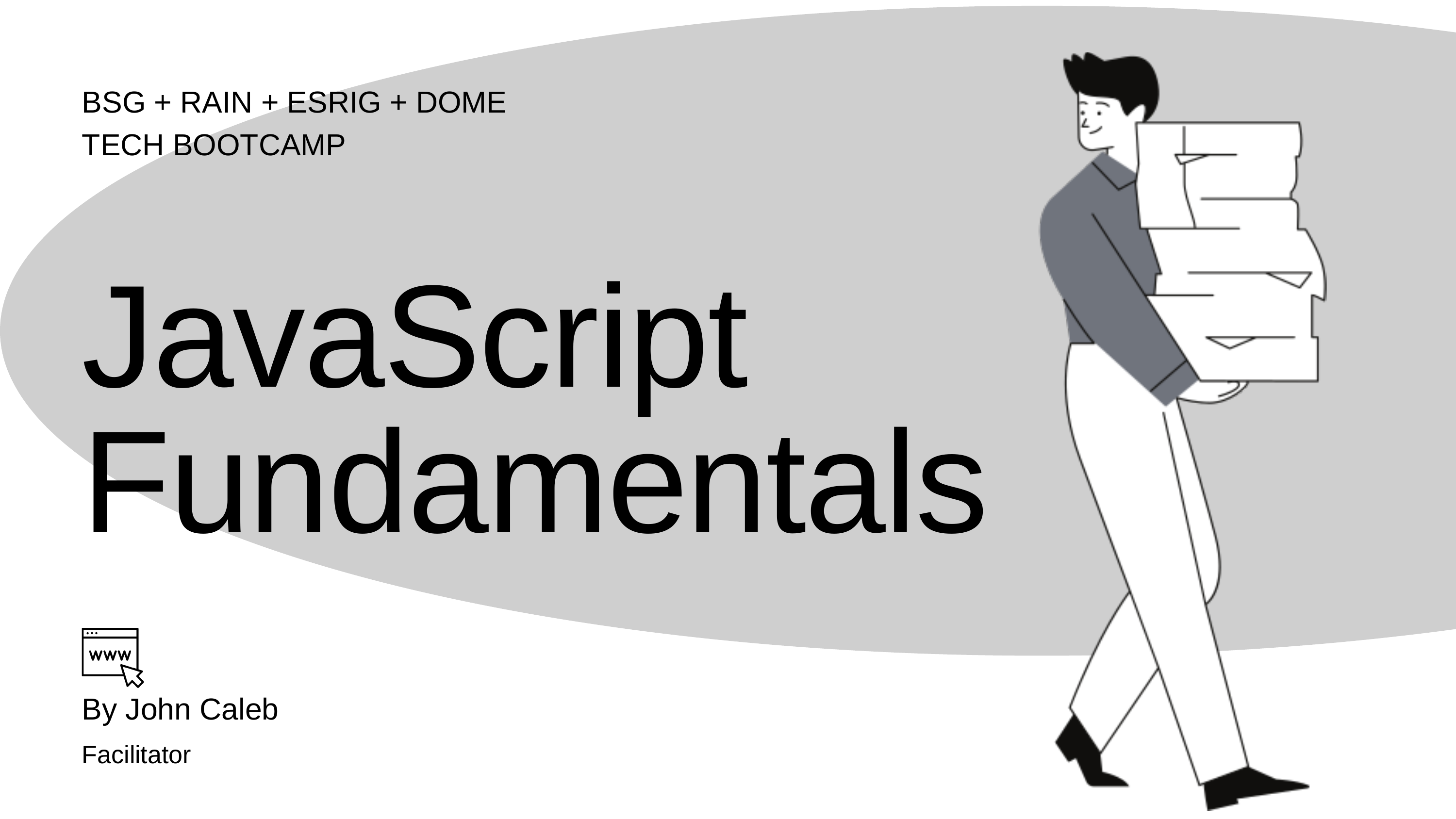

BSG + RAIN + ESRIG + DOME
TECH BOOTCAMP
JavaScript Fundamentals

By John Caleb
Facilitator